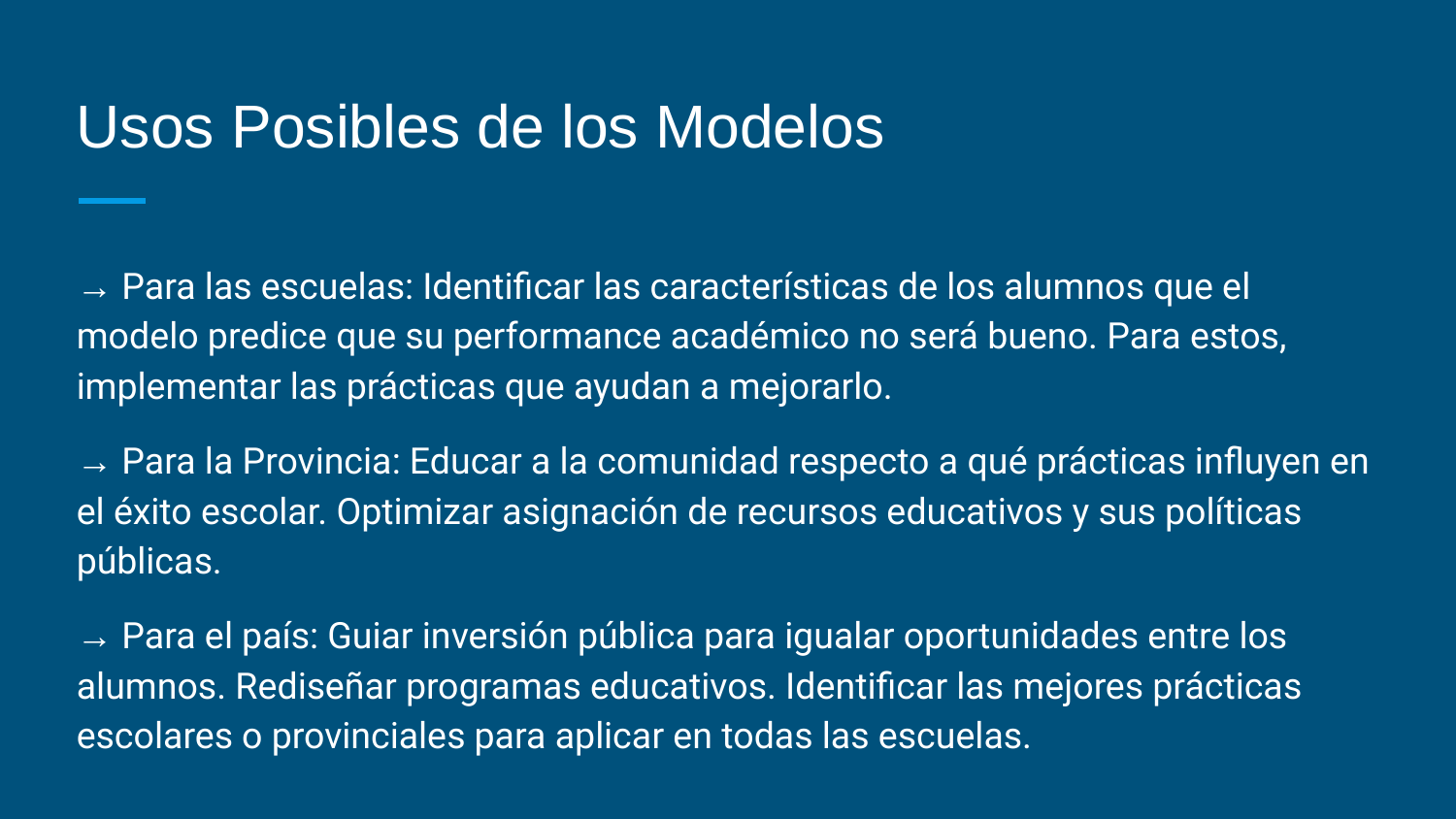

# Usos Posibles de los Modelos

→ Para las escuelas: Identificar las características de los alumnos que el modelo predice que su performance académico no será bueno. Para estos, implementar las prácticas que ayudan a mejorarlo.
→ Para la Provincia: Educar a la comunidad respecto a qué prácticas influyen en el éxito escolar. Optimizar asignación de recursos educativos y sus políticas públicas.
→ Para el país: Guiar inversión pública para igualar oportunidades entre los alumnos. Rediseñar programas educativos. Identificar las mejores prácticas escolares o provinciales para aplicar en todas las escuelas.